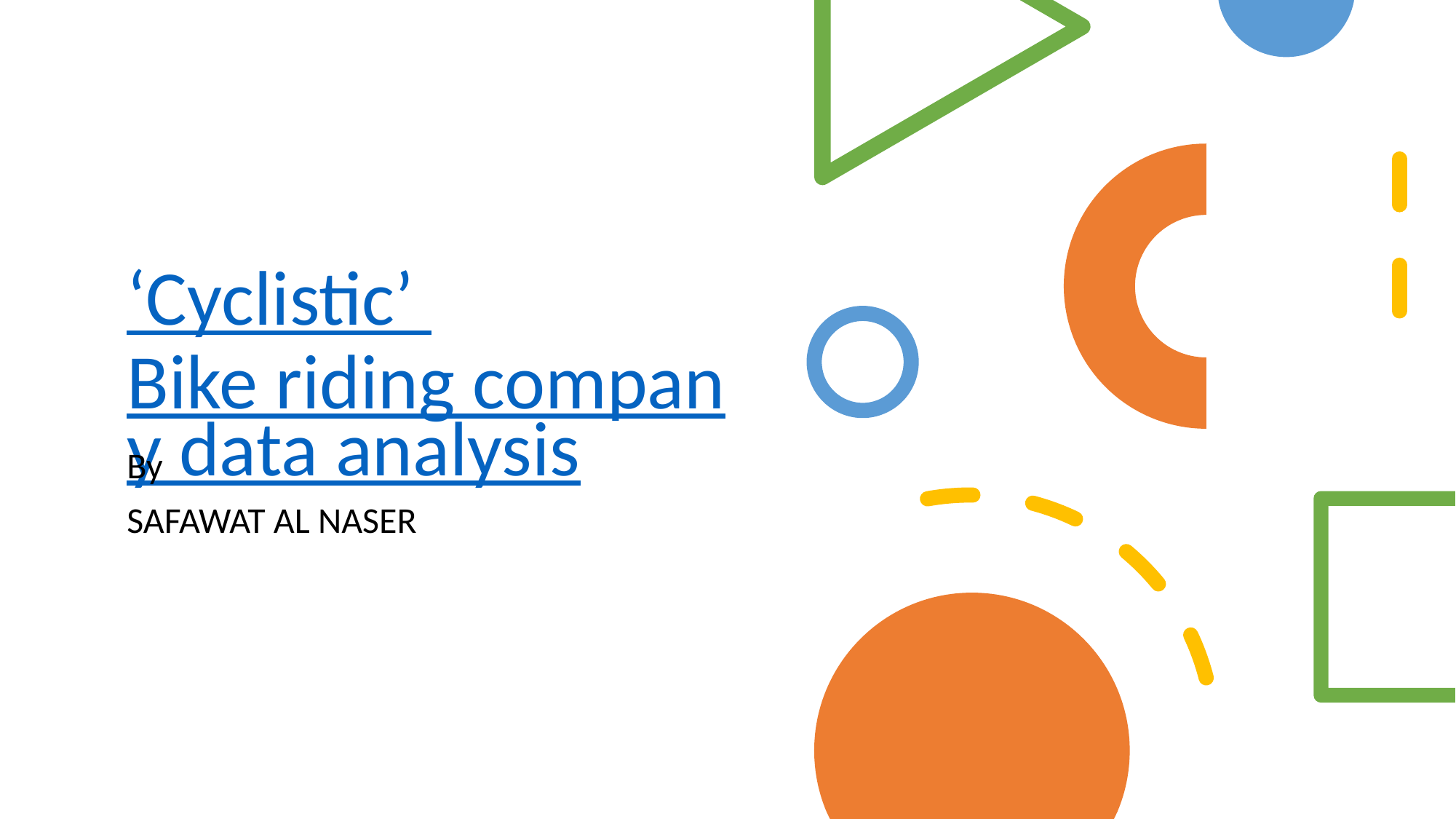

# ‘Cyclistic’ Bike riding company data analysis

By
SAFAWAT AL NASER